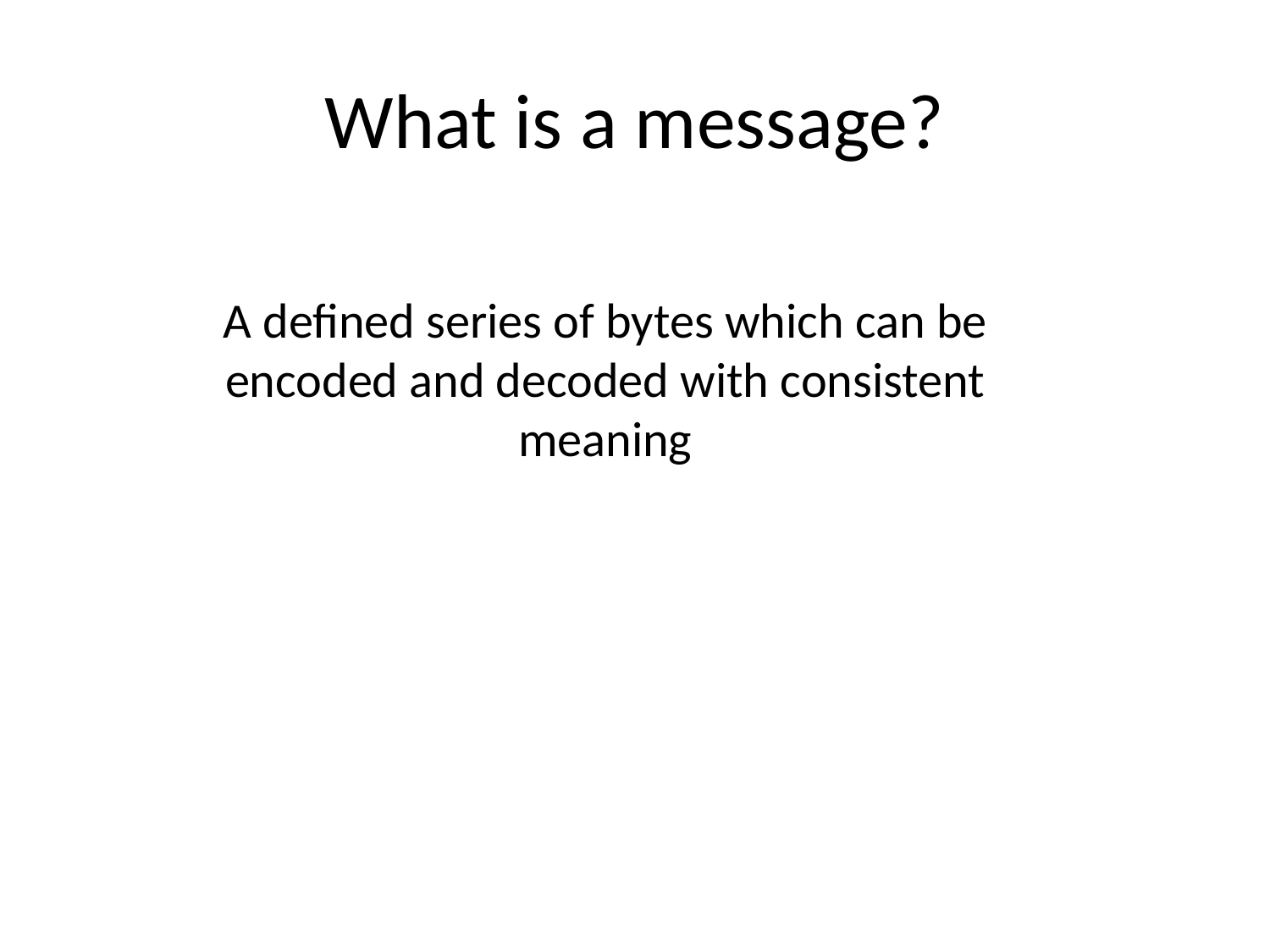

# What is a message?
A defined series of bytes which can be encoded and decoded with consistent meaning